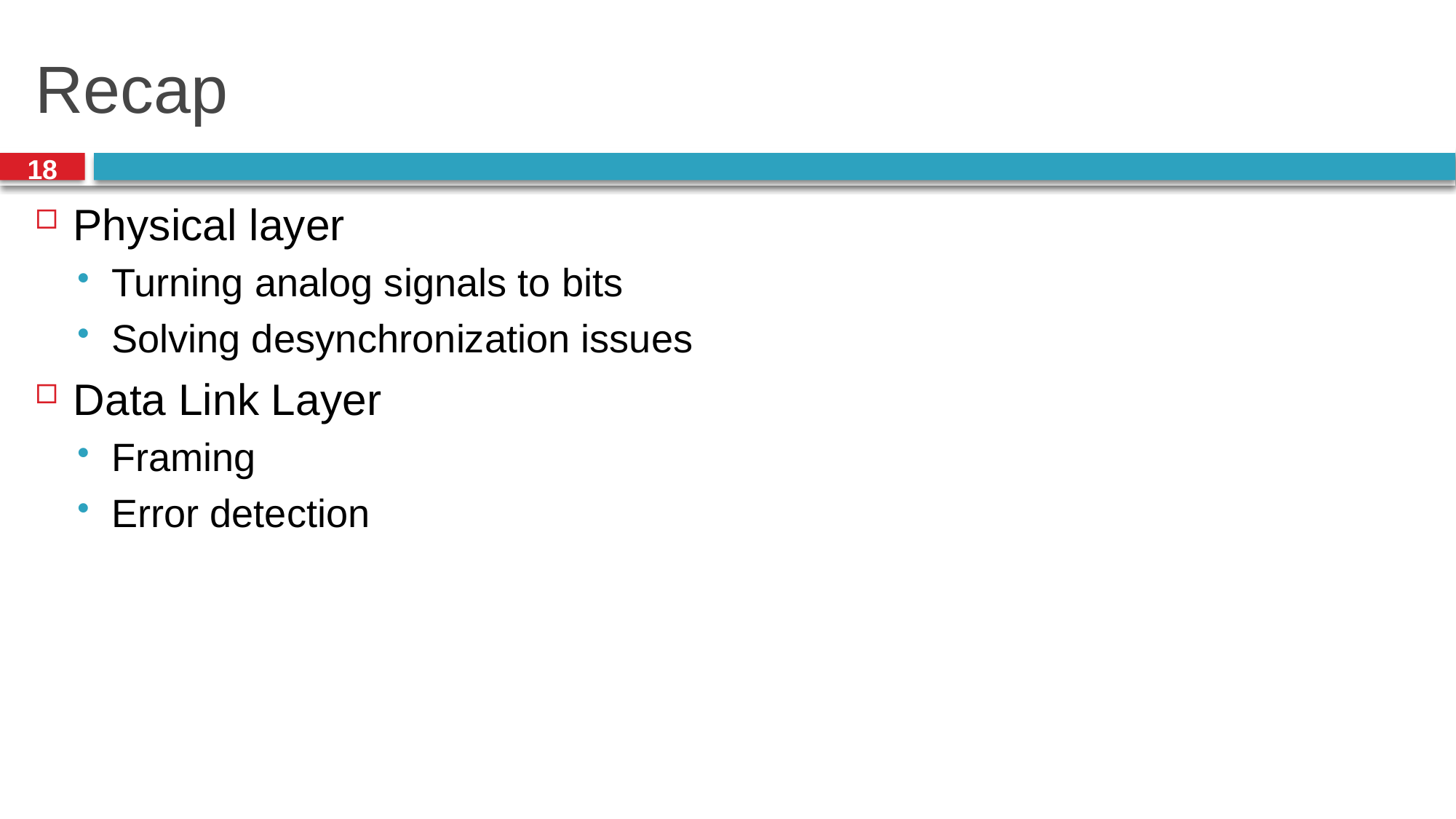

# Recap
18
Physical layer
Turning analog signals to bits
Solving desynchronization issues
Data Link Layer
Framing
Error detection